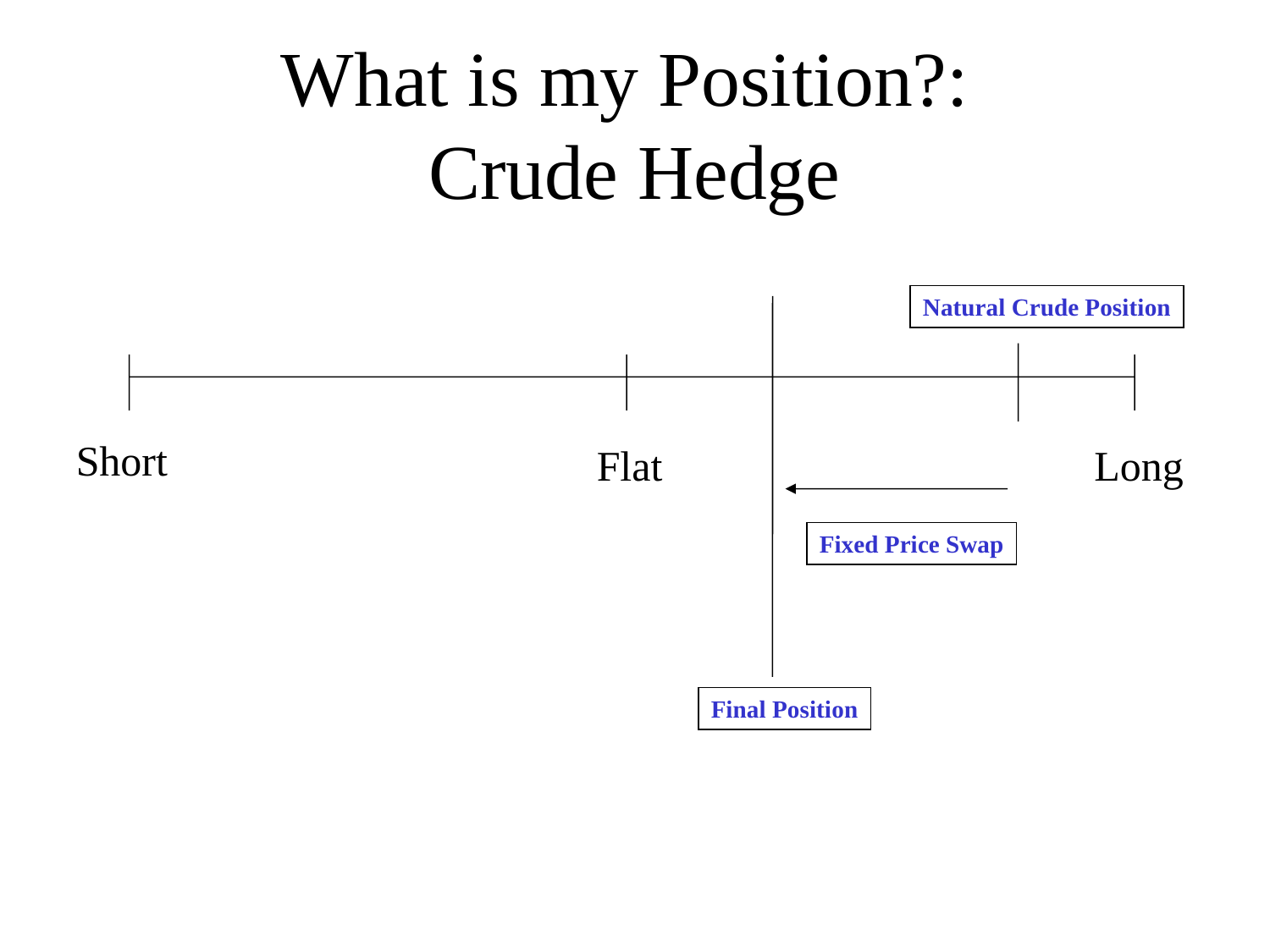

# What is my Position?: Crude Hedge
Natural Crude Position

Short
Flat
Long

Fixed Price Swap
Final Position